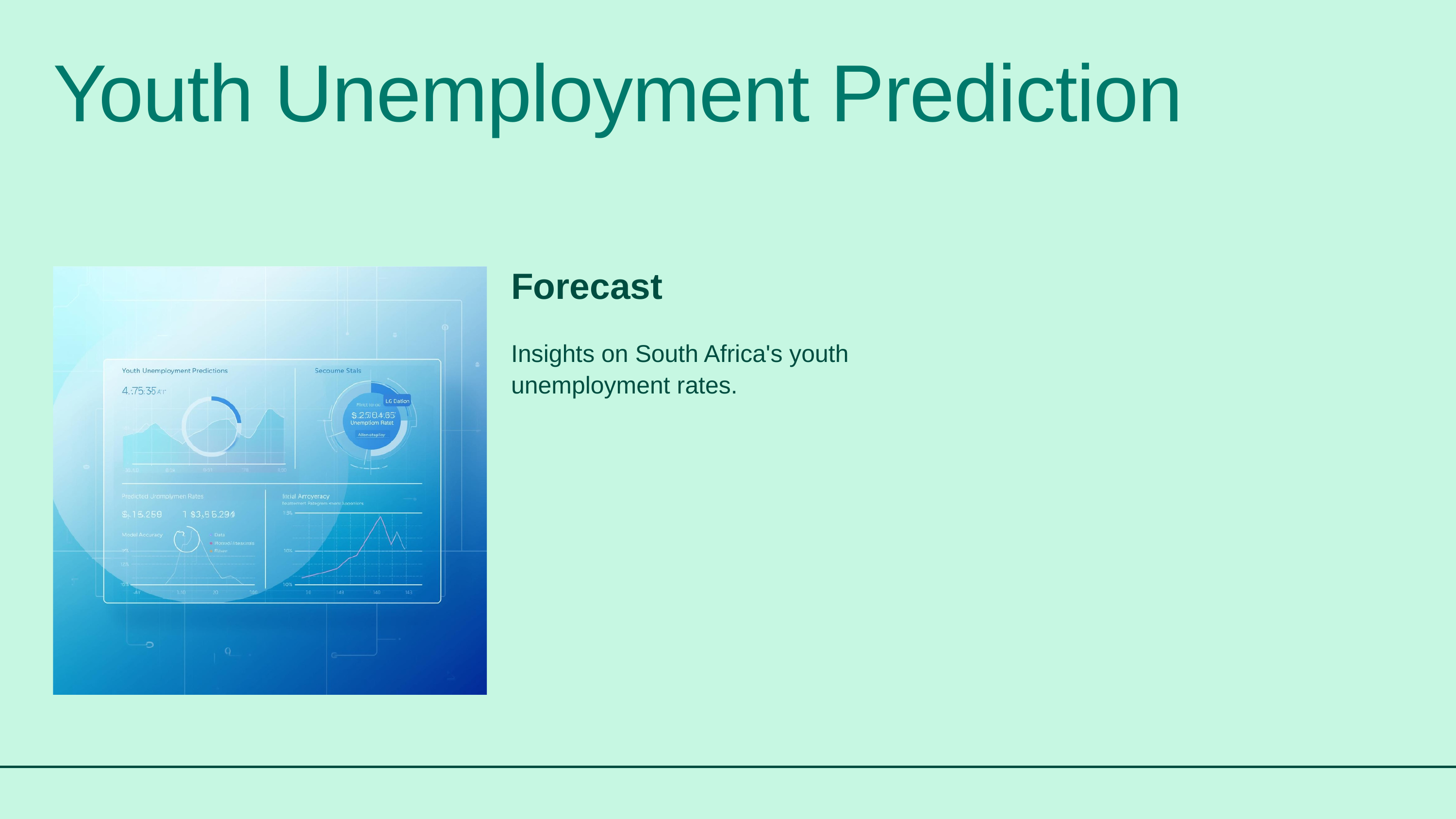

Youth Unemployment Prediction

Forecast
Insights on South Africa's youth unemployment rates.